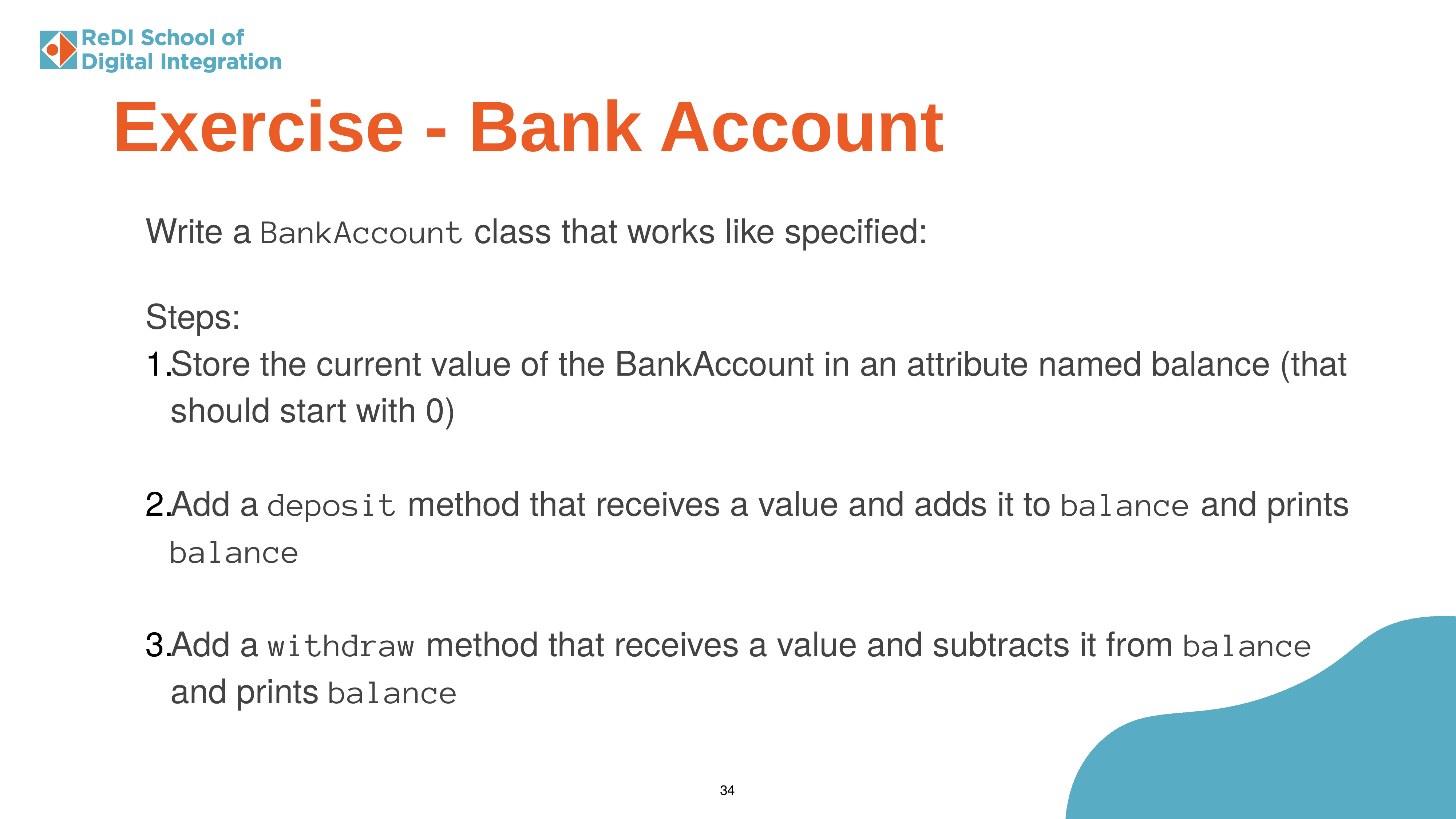

Exercise - Bank Account
Write a BankAccount class that works like specified:

Steps:
Store the current value of the BankAccount in an attribute named balance (that should start with 0)

Add a deposit method that receives a value and adds it to balance and prints balance

Add a withdraw method that receives a value and subtracts it from balance and prints balance

34